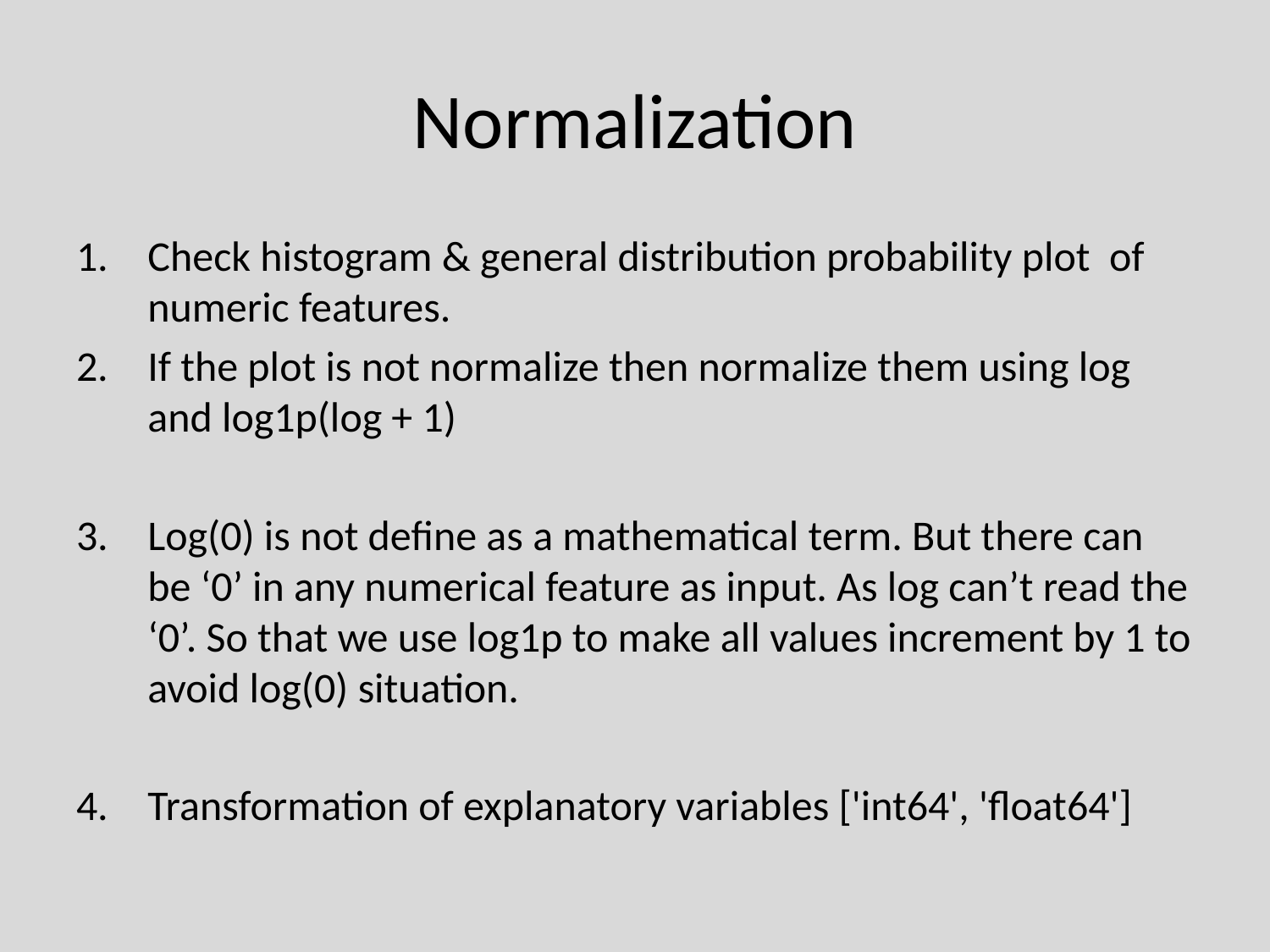

# Normalization
Check histogram & general distribution probability plot  of numeric features.
If the plot is not normalize then normalize them using log and log1p(log + 1)

Log(0) is not define as a mathematical term. But there can be ‘0’ in any numerical feature as input. As log can’t read the ‘0’. So that we use log1p to make all values increment by 1 to avoid log(0) situation.

Transformation of explanatory variables ['int64', 'float64']